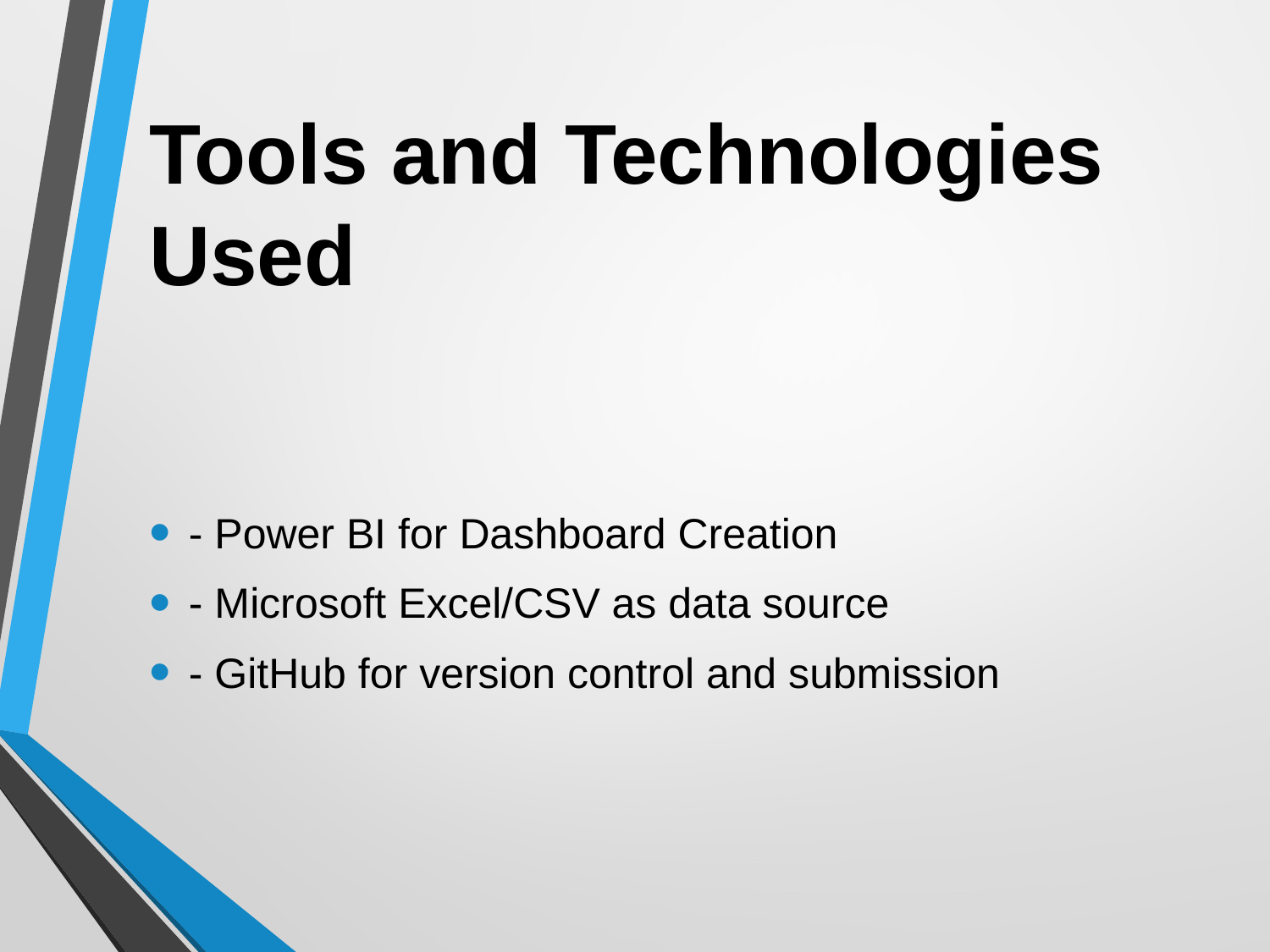

# Tools and Technologies Used
- Power BI for Dashboard Creation
- Microsoft Excel/CSV as data source
- GitHub for version control and submission